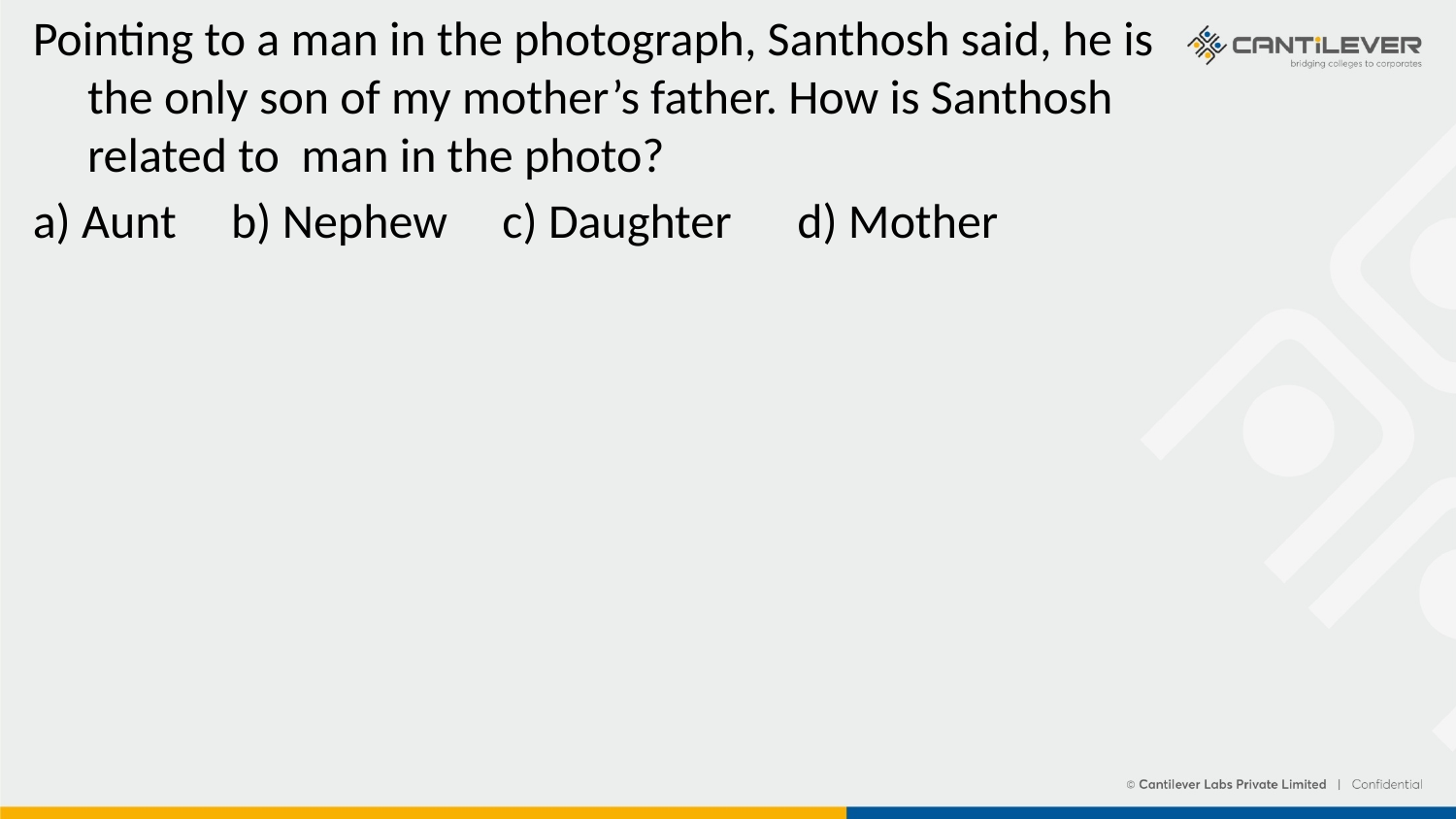

Pointing to a man in the photograph, Santhosh said, he is the only son of my mother’s father. How is Santhosh     related to  man in the photo?
a) Aunt     b) Nephew     c) Daughter      d) Mother